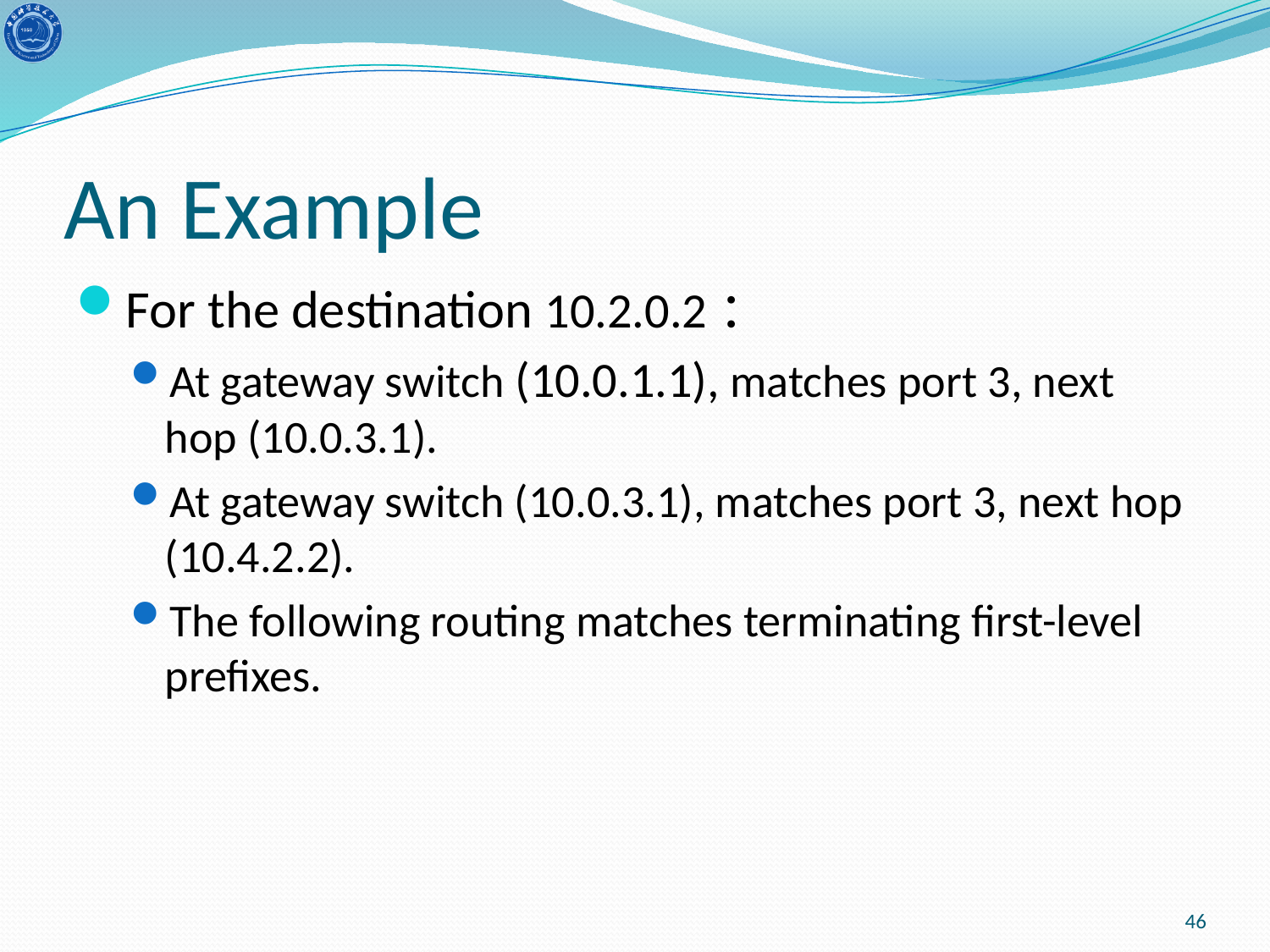

# An Example
For the destination 10.2.0.2：
At gateway switch (10.0.1.1), matches port 3, next hop (10.0.3.1).
At gateway switch (10.0.3.1), matches port 3, next hop (10.4.2.2).
The following routing matches terminating first-level prefixes.
46